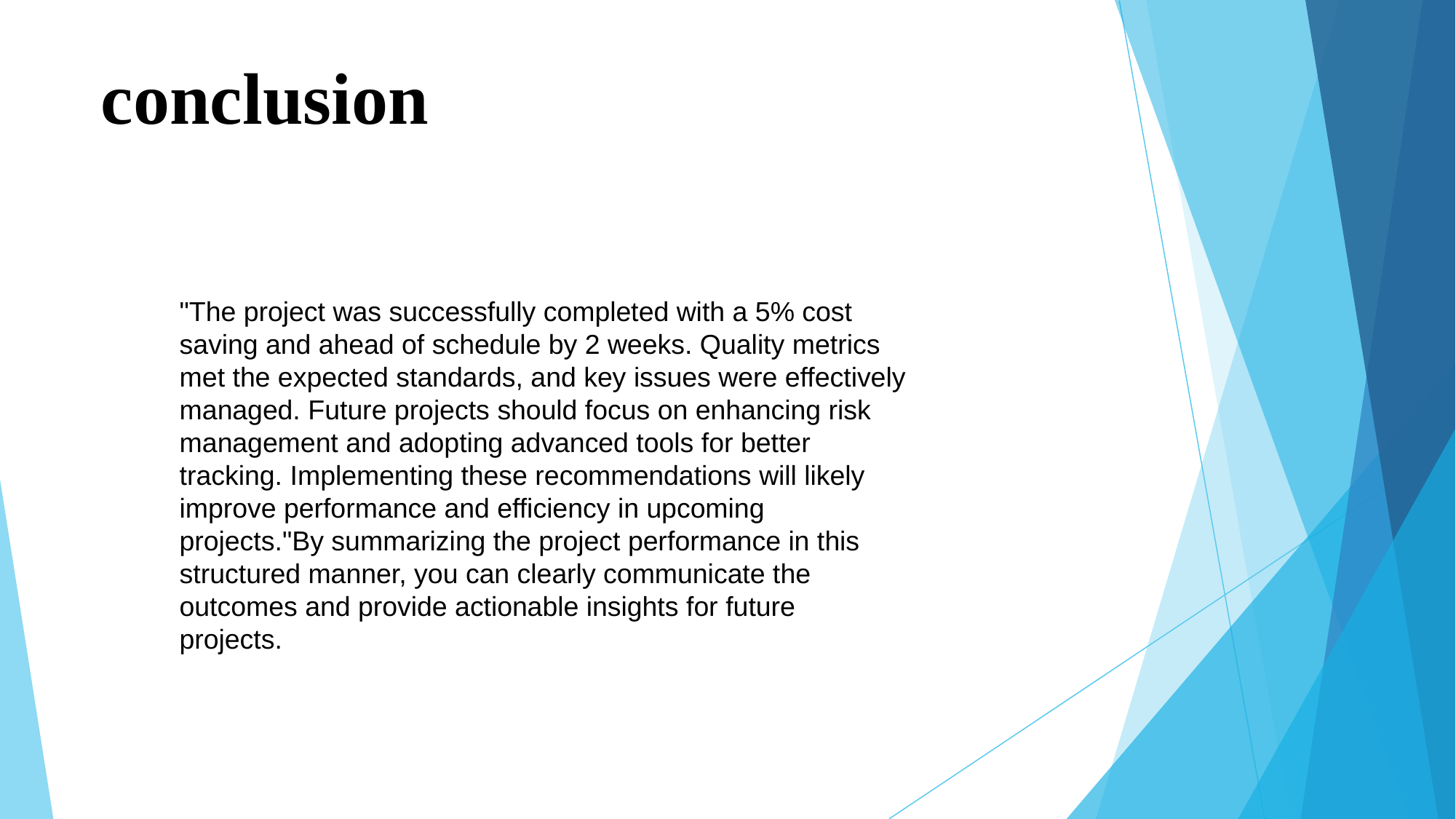

# conclusion
"The project was successfully completed with a 5% cost saving and ahead of schedule by 2 weeks. Quality metrics met the expected standards, and key issues were effectively managed. Future projects should focus on enhancing risk management and adopting advanced tools for better tracking. Implementing these recommendations will likely improve performance and efficiency in upcoming projects."By summarizing the project performance in this structured manner, you can clearly communicate the outcomes and provide actionable insights for future projects.